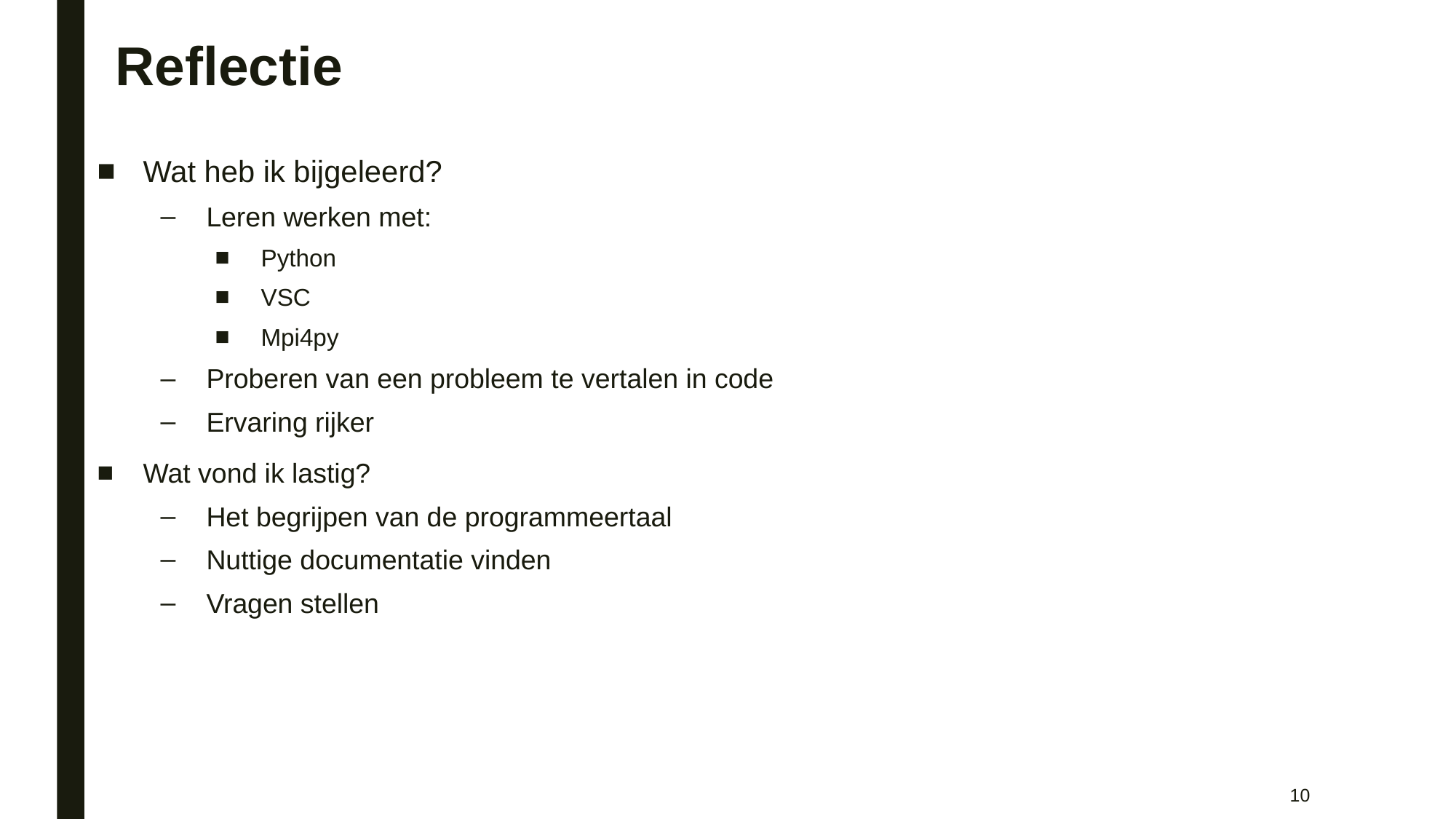

# Reflectie
Wat heb ik bijgeleerd?
Leren werken met:
Python
VSC
Mpi4py
Proberen van een probleem te vertalen in code
Ervaring rijker
Wat vond ik lastig?
Het begrijpen van de programmeertaal
Nuttige documentatie vinden
Vragen stellen

10